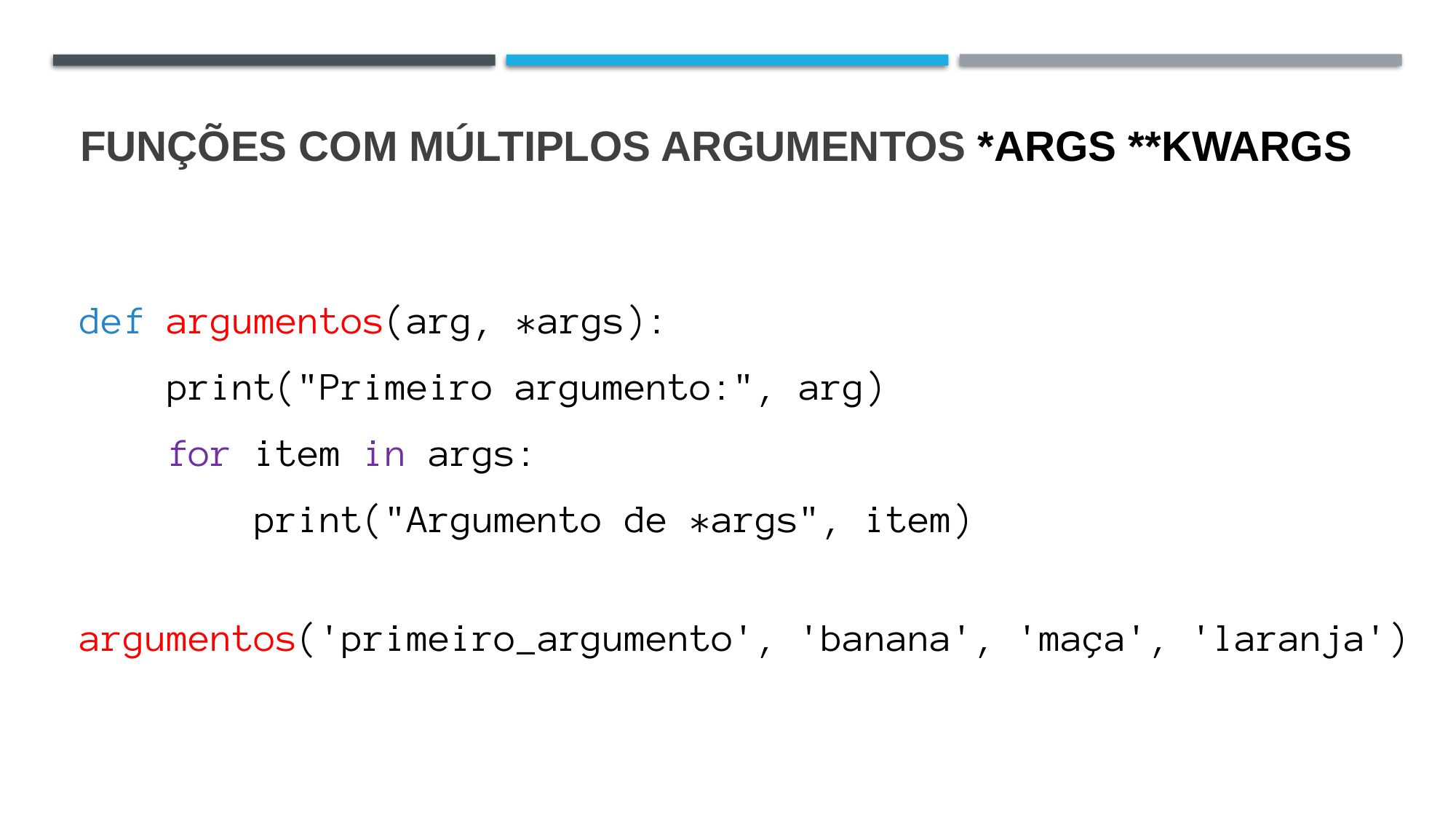

# Funções com múltiplos argumentos *args **kwargs
def argumentos(arg, *args):
    print("Primeiro argumento:", arg)
    for item in args:
        print("Argumento de *args", item)
argumentos('primeiro_argumento', 'banana', 'maça', 'laranja')